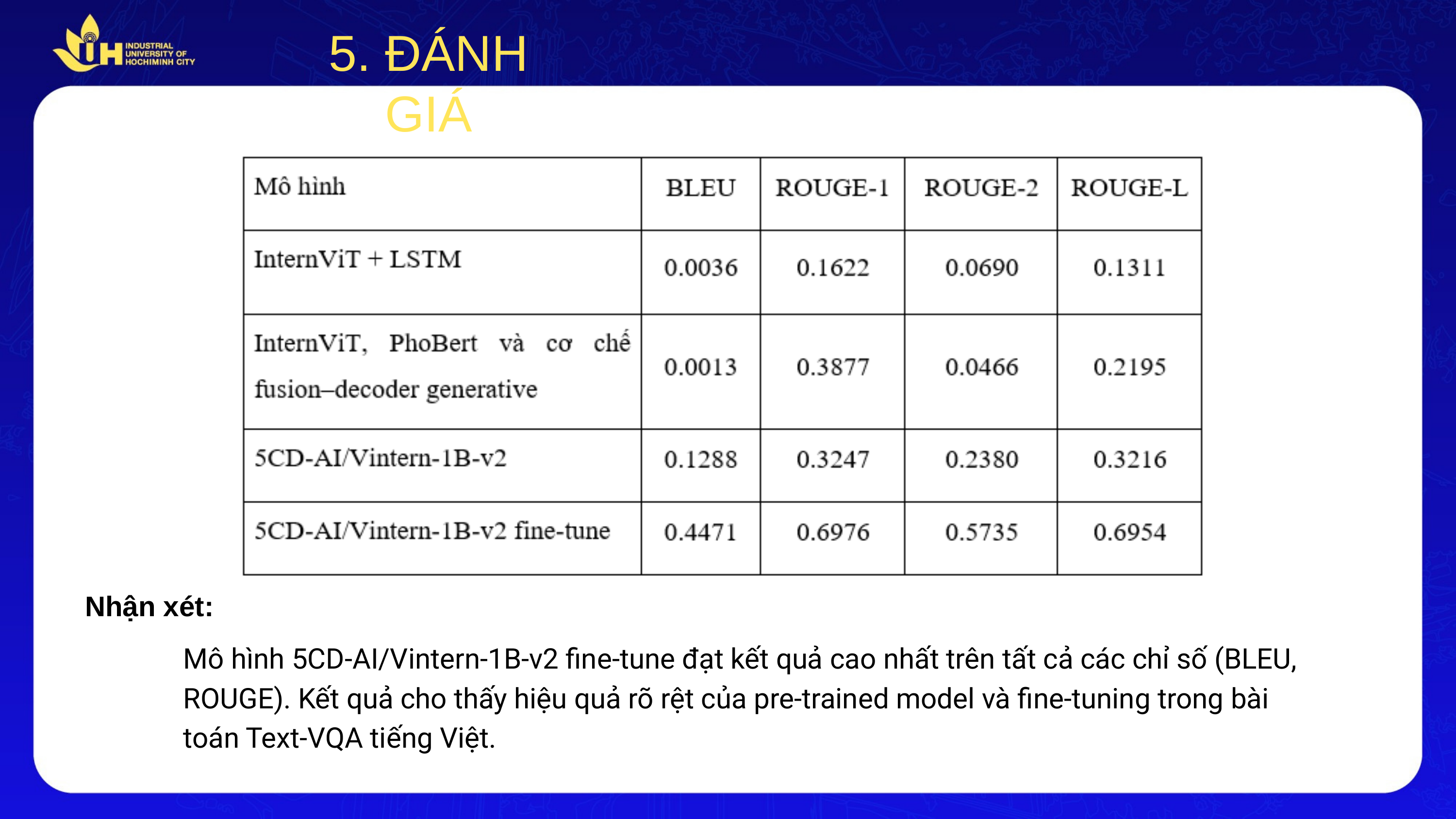

5. ĐÁNH GIÁ

Nhận xét:
Mô hình 5CD-AI/Vintern-1B-v2 fine-tune đạt kết quả cao nhất trên tất cả các chỉ số (BLEU, ROUGE). Kết quả cho thấy hiệu quả rõ rệt của pre-trained model và fine-tuning trong bài toán Text-VQA tiếng Việt.